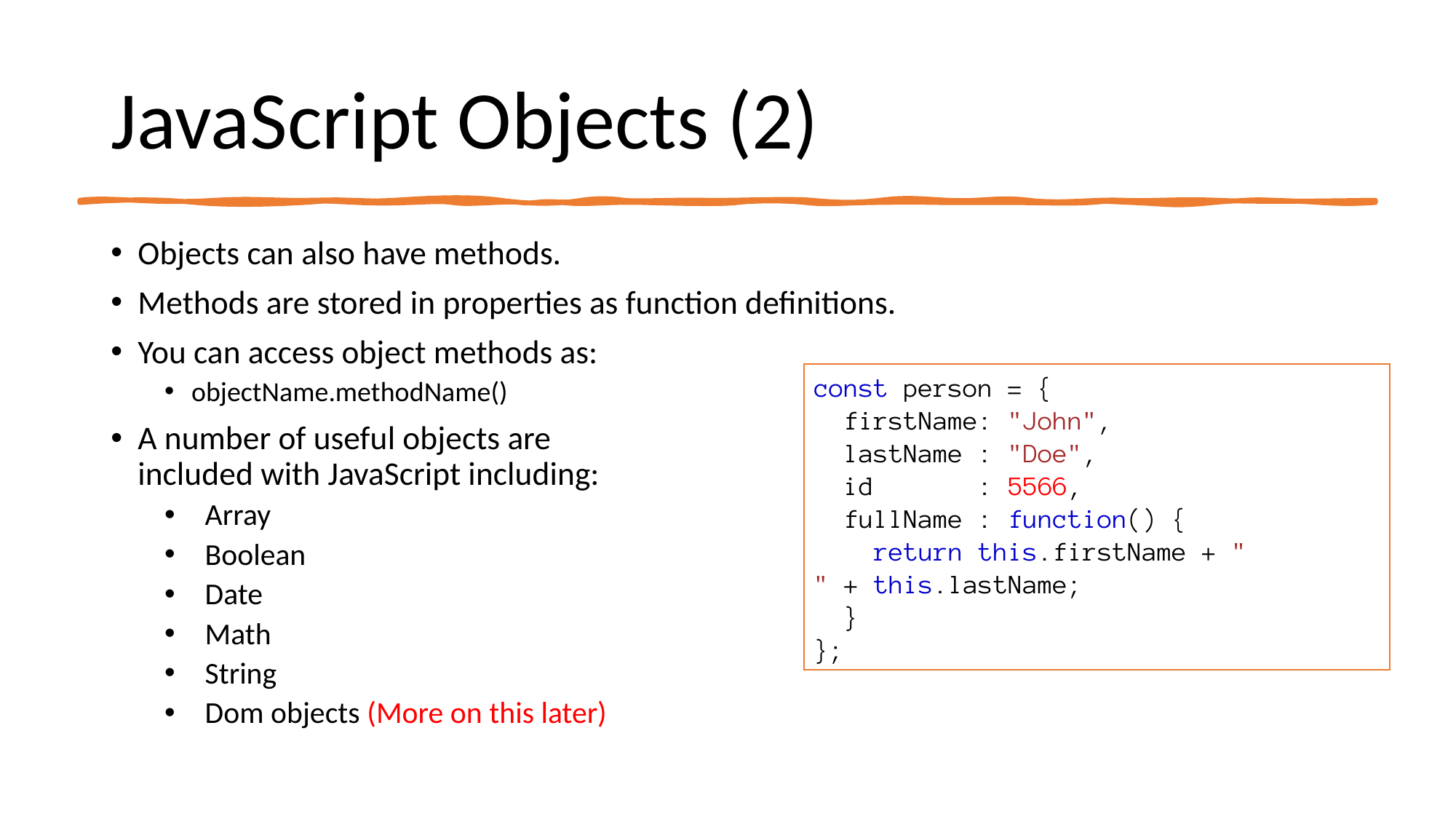

# JavaScript Objects (2)

Objects can also have methods.
Methods are stored in properties as function definitions.
You can access object methods as:
objectName.methodName()
A number of useful objects are
included with JavaScript including:
Array
Boolean
Date
Math
String
Dom objects (More on this later)

const person = {
  firstName: "John",
  lastName : "Doe",
  id       : 5566,
  fullName : function() {
    return this.firstName + " " + this.lastName;
  }
};